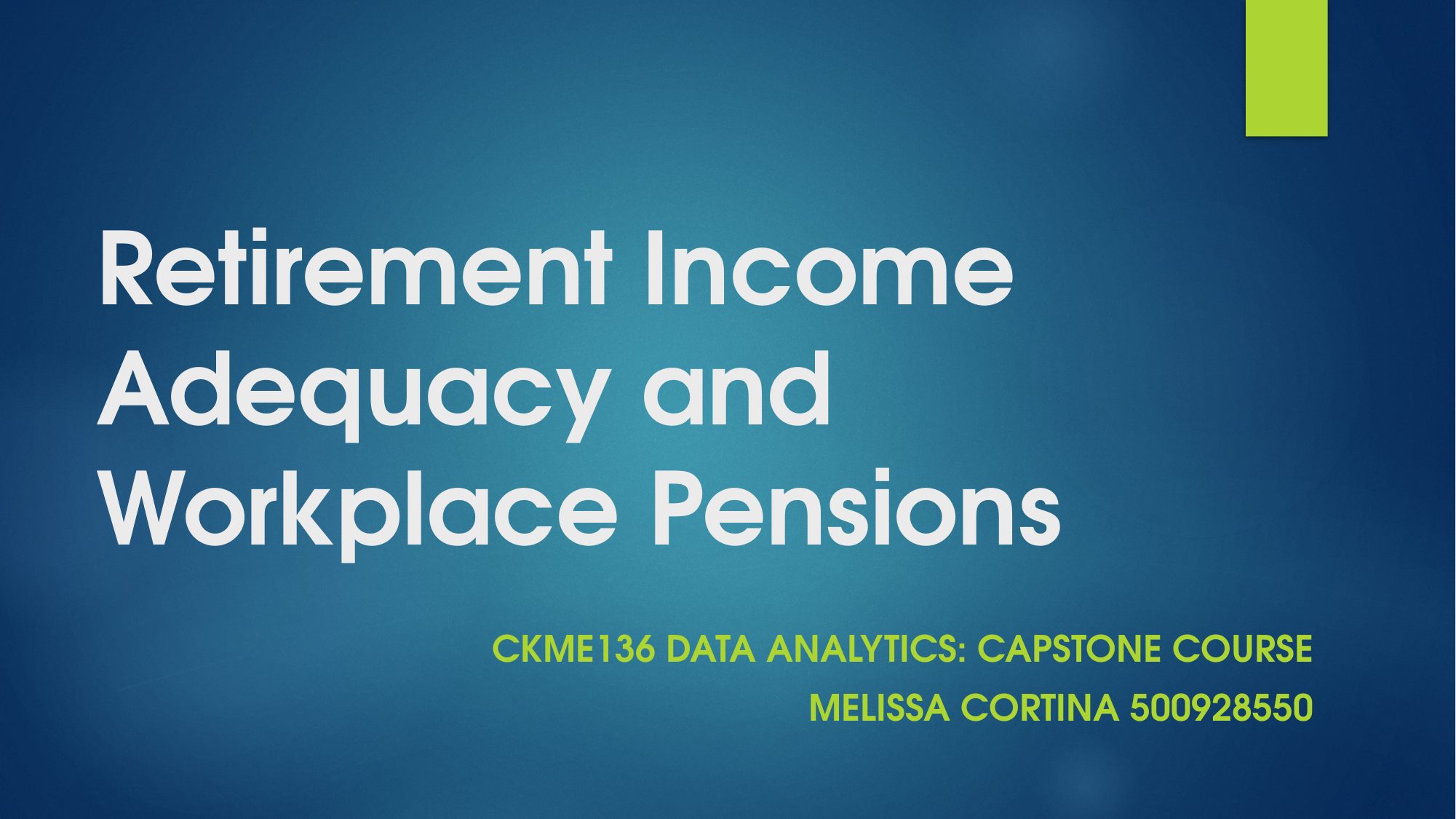

# Retirement Income Adequacy and Workplace Pensions
CKME136 Data Analytics: Capstone Course
Melissa Cortina 500928550